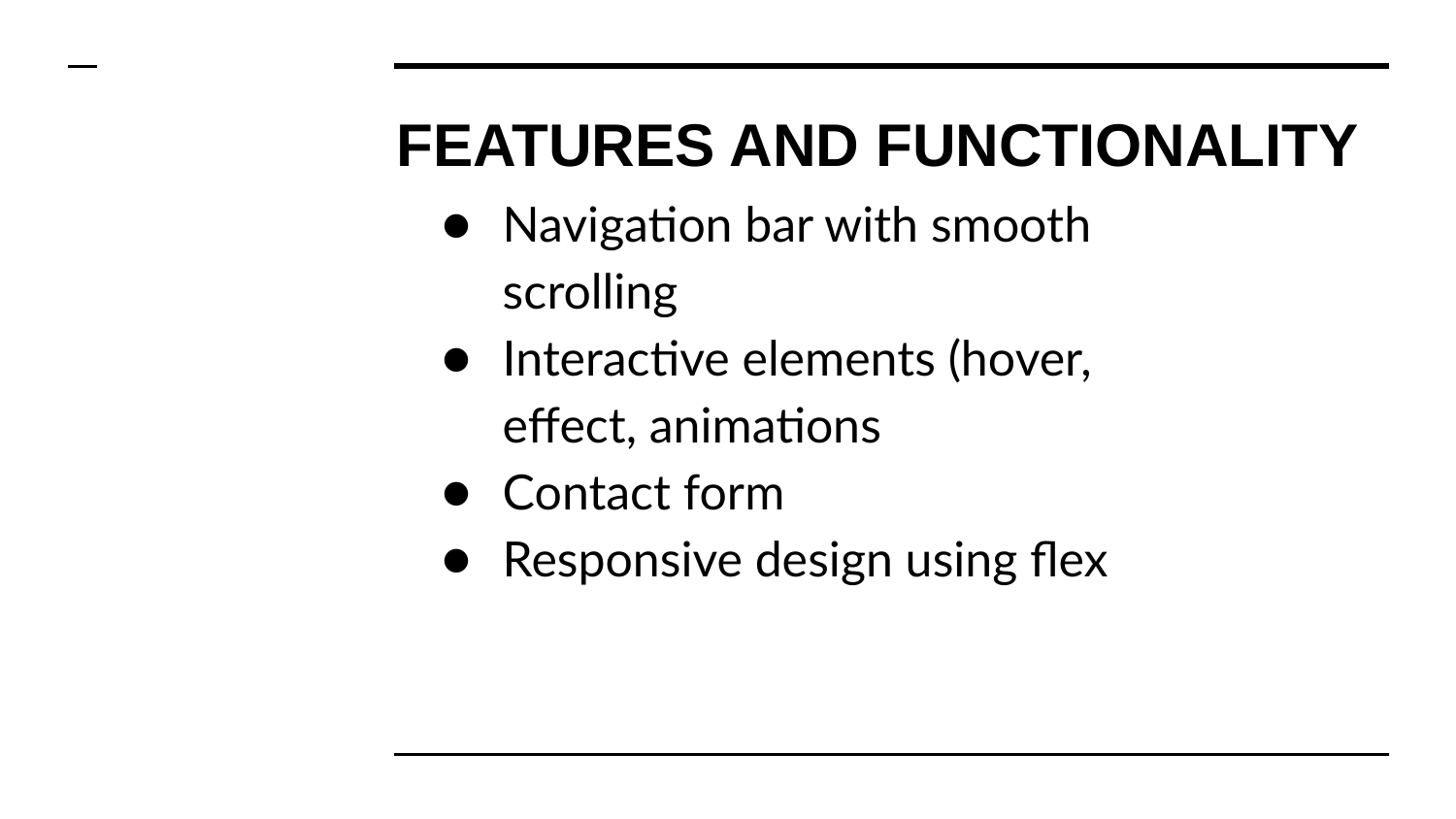

# FEATURES AND FUNCTIONALITY
Navigation bar with smooth scrolling
Interactive elements (hover, effect, animations
Contact form
Responsive design using flex